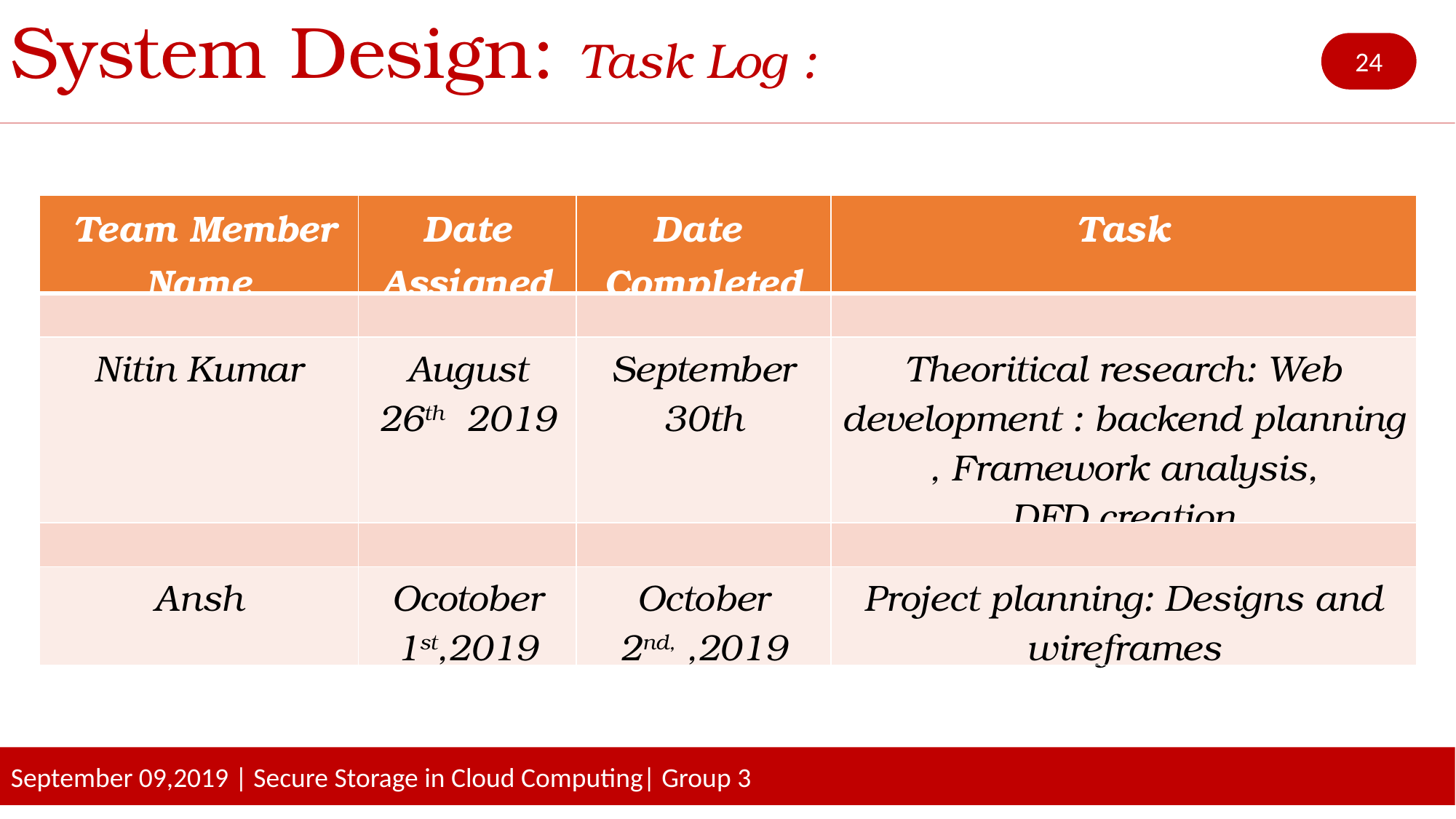

System Design: Task Log :
24

| Team Member Name | Date Assigned | Date Completed | Task |
| --- | --- | --- | --- |
|  |  |  |  |
| Nitin Kumar | August 26th 2019 | September 30th | Theoritical research: Web development : backend planning , Framework analysis, DFD creation |
|  |  |  |  |
| Ansh | Ocotober 1st,2019 | October 2nd, ,2019 | Project planning: Designs and wireframes |
September 09,2019 | Secure Storage in Cloud Computing| Group 3